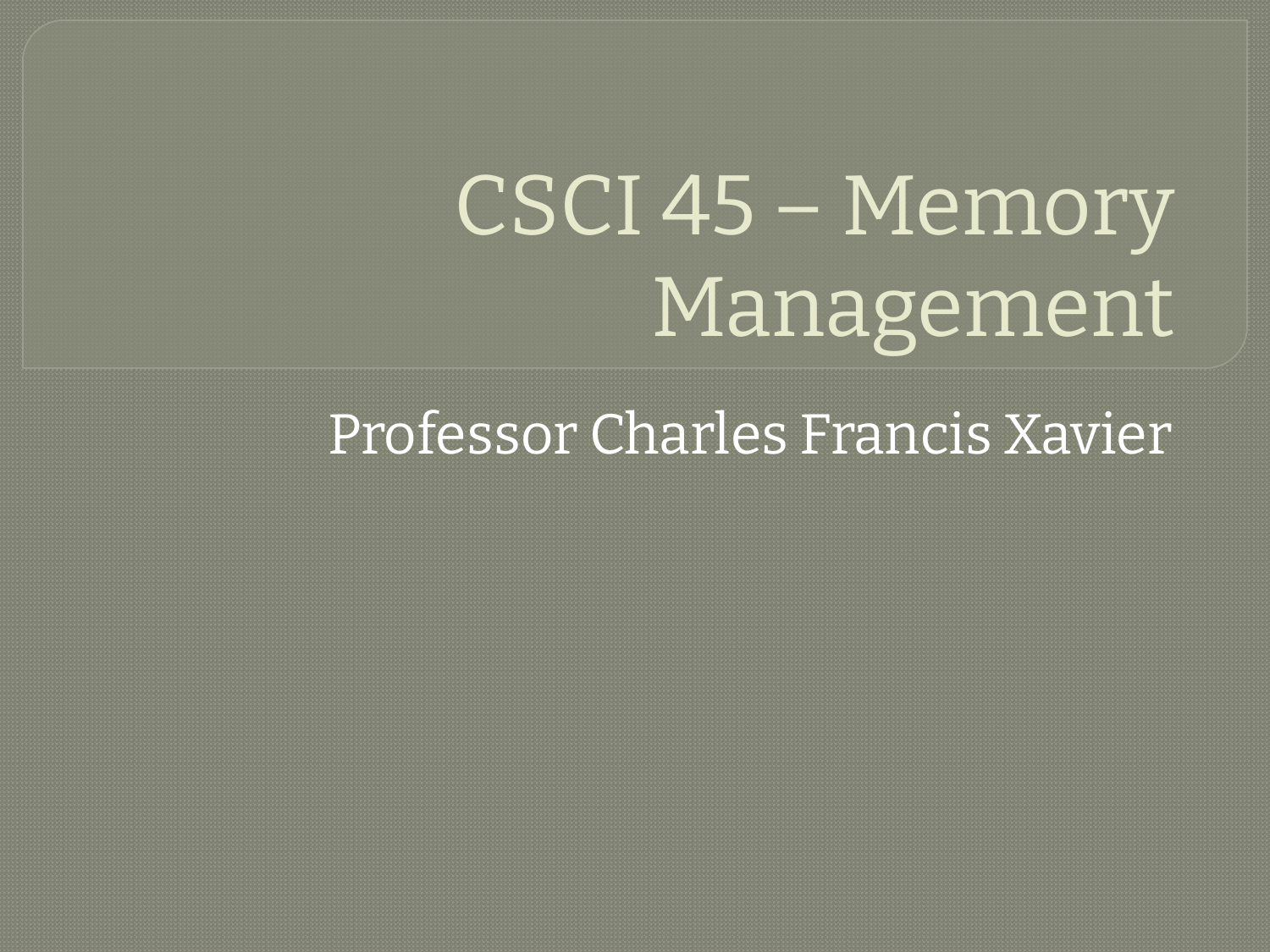

# CSCI 45 – Memory Management
Professor Charles Francis Xavier